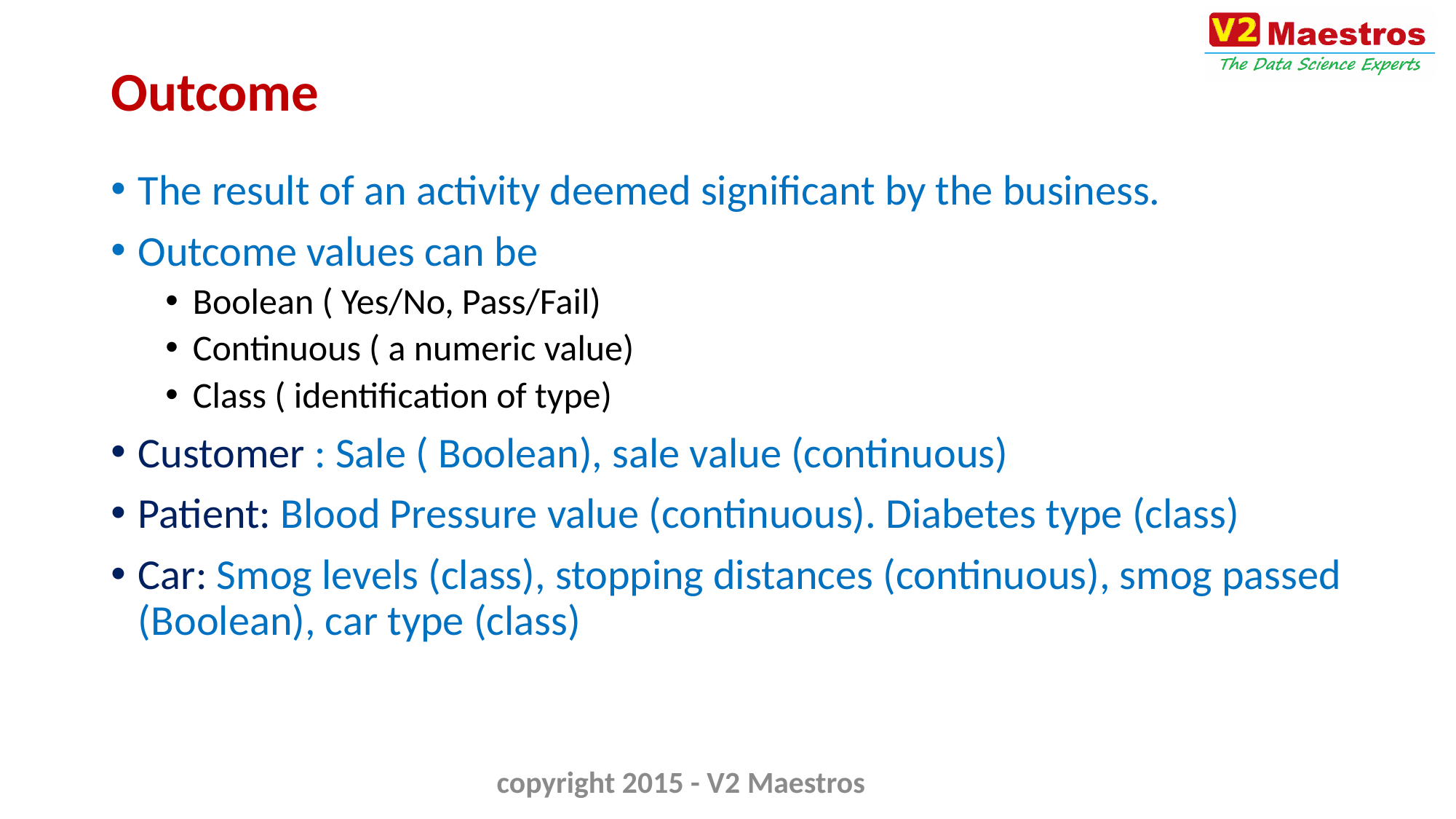

# Outcome
The result of an activity deemed significant by the business.
Outcome values can be
Boolean ( Yes/No, Pass/Fail)
Continuous ( a numeric value)
Class ( identification of type)
Customer : Sale ( Boolean), sale value (continuous)
Patient: Blood Pressure value (continuous). Diabetes type (class)
Car: Smog levels (class), stopping distances (continuous), smog passed (Boolean), car type (class)

copyright 2015 - V2 Maestros